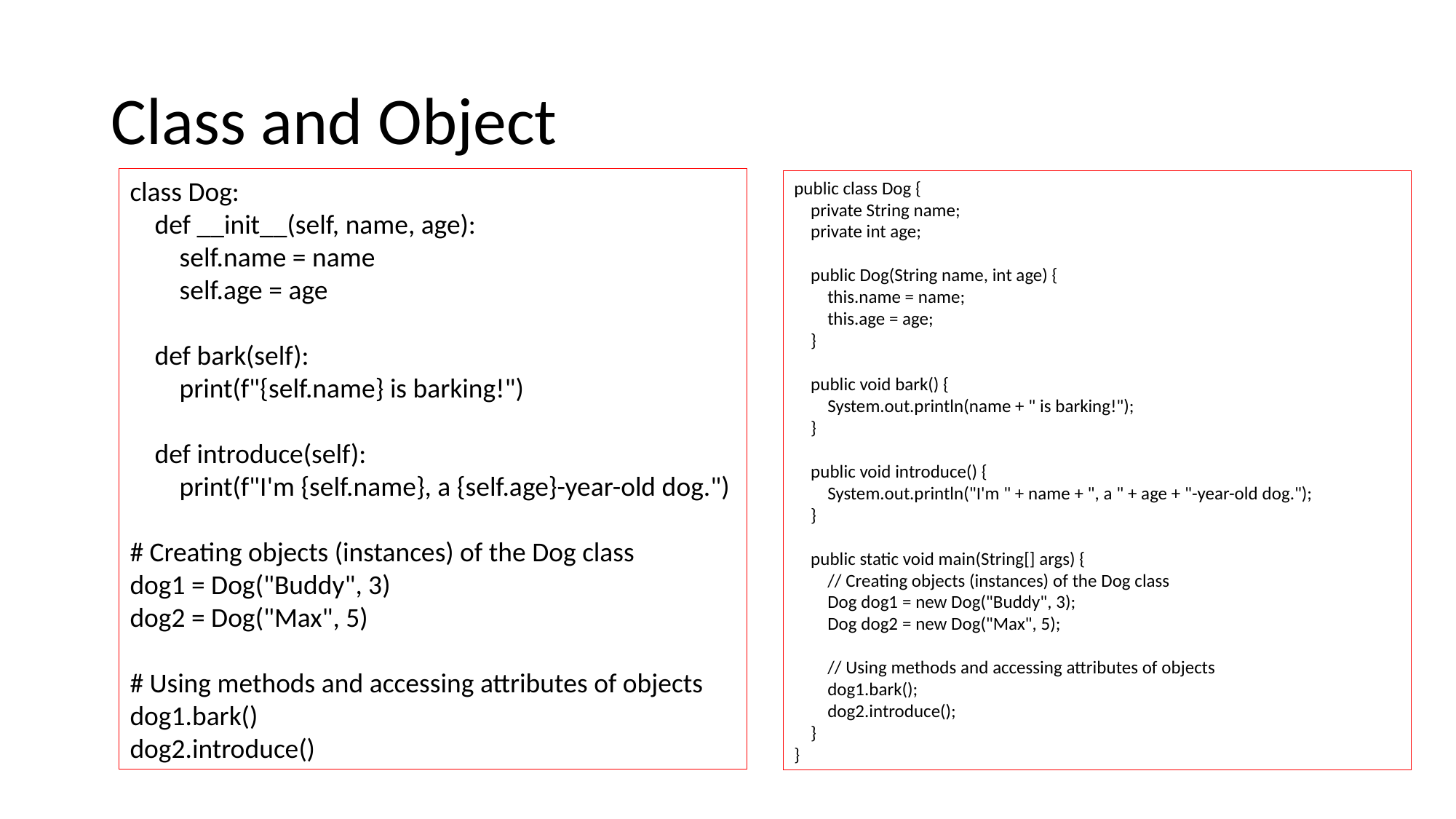

# Class and Object
class Dog:
    def __init__(self, name, age):
        self.name = name
        self.age = age

    def bark(self):
        print(f"{self.name} is barking!")

    def introduce(self):
        print(f"I'm {self.name}, a {self.age}-year-old dog.")

# Creating objects (instances) of the Dog class
dog1 = Dog("Buddy", 3)
dog2 = Dog("Max", 5)

# Using methods and accessing attributes of objects
dog1.bark()
dog2.introduce()
public class Dog {
    private String name;
    private int age;

    public Dog(String name, int age) {
        this.name = name;
        this.age = age;
    }

    public void bark() {
        System.out.println(name + " is barking!");
    }

    public void introduce() {
        System.out.println("I'm " + name + ", a " + age + "-year-old dog.");
    }

    public static void main(String[] args) {
        // Creating objects (instances) of the Dog class
        Dog dog1 = new Dog("Buddy", 3);
        Dog dog2 = new Dog("Max", 5);

        // Using methods and accessing attributes of objects
        dog1.bark();
        dog2.introduce();
    }
}